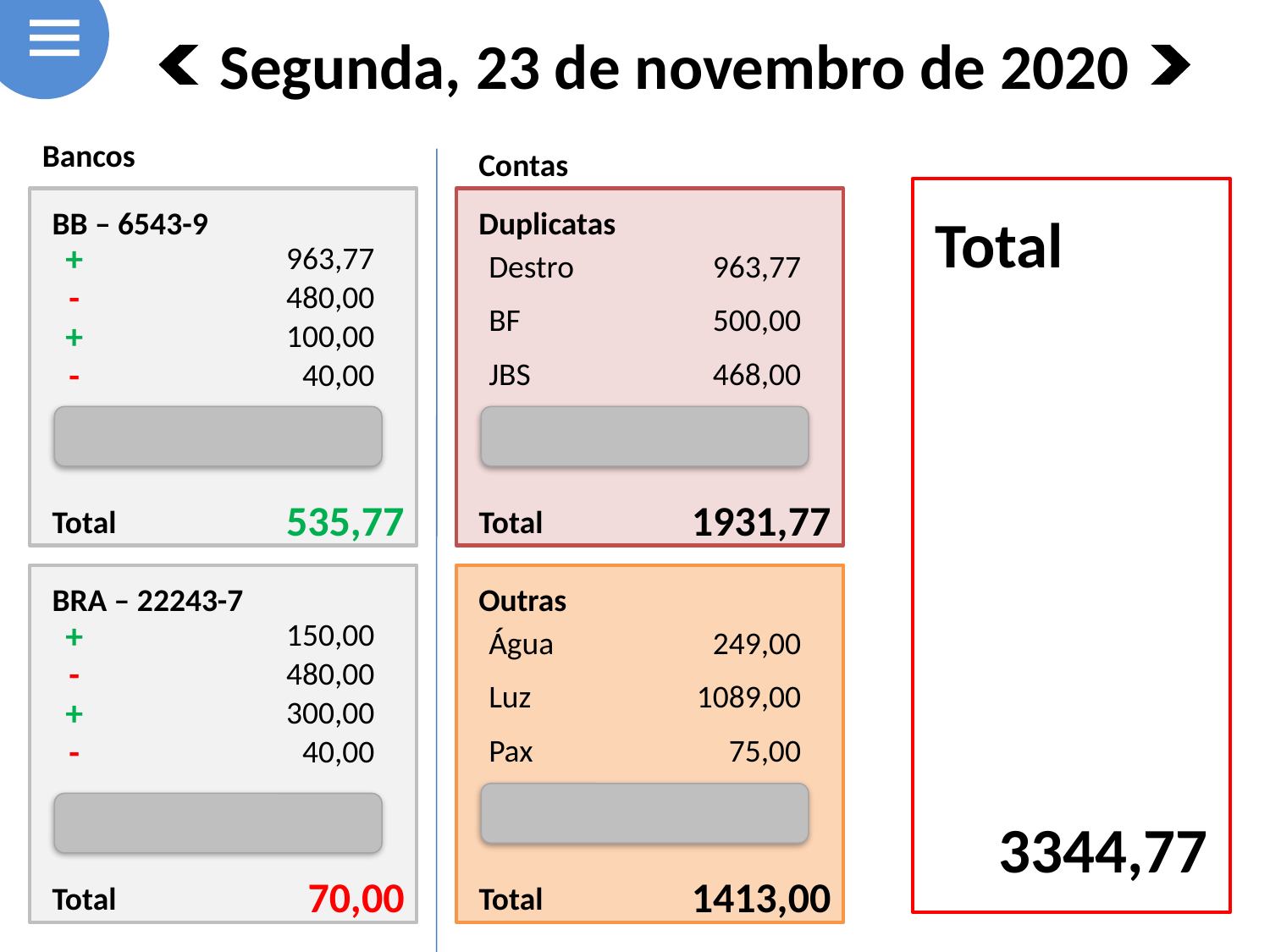

Segunda, 23 de novembro de 2020

Bancos
Contas

BB – 6543-9
+
963,77
-
480,00
+
100,00
-
40,00
535,77
Total

Duplicatas
Destro
963,77
BF
500,00
JBS
468,00

1931,77
Total
Total

BRA – 22243-7
+
150,00
-
480,00
+
300,00
-
40,00
70,00
Total

Outras
Água
249,00
Luz
1089,00
Pax
75,00

1413,00
Total

3344,77